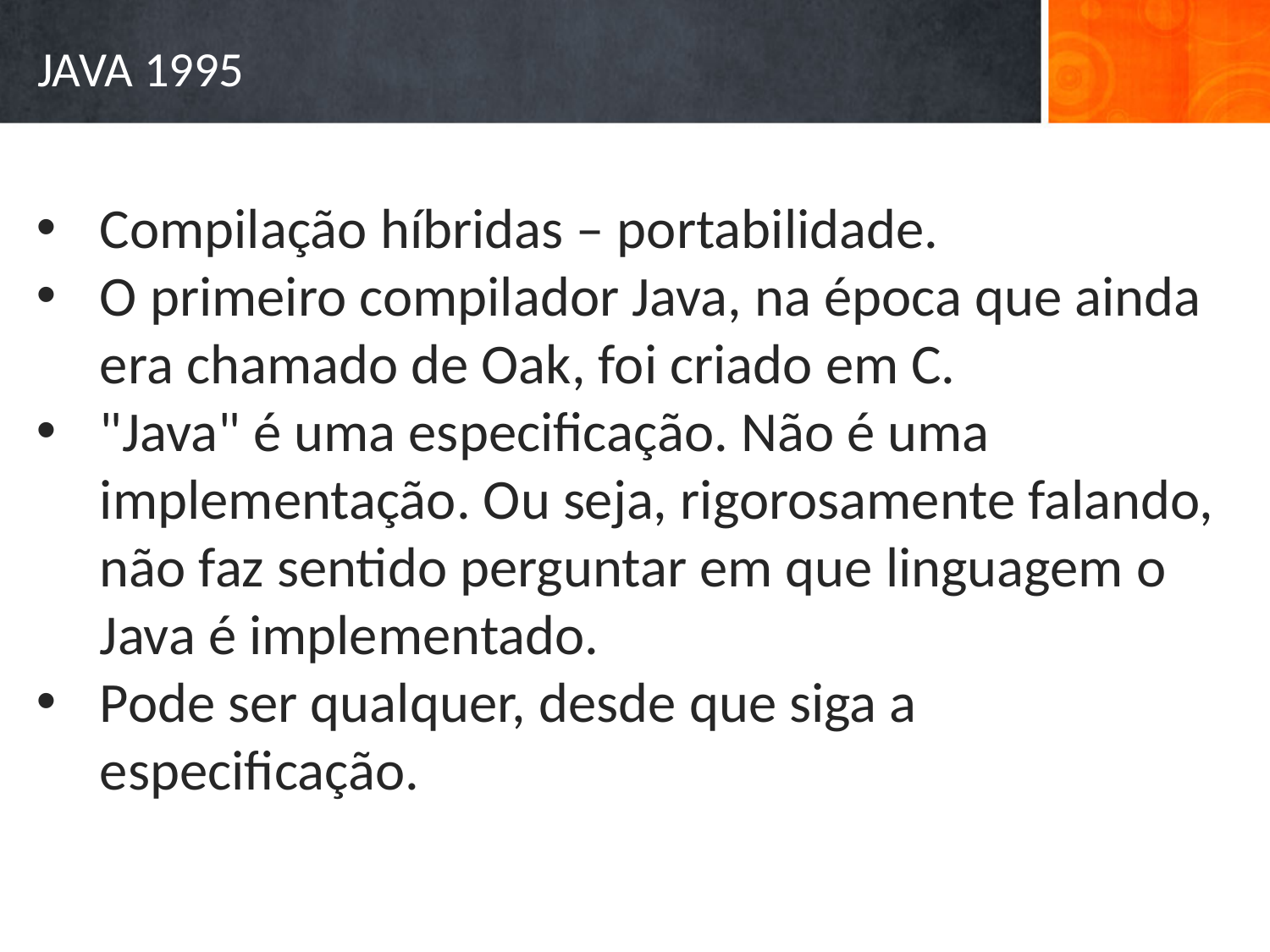

# JAVA 1995
Compilação híbridas – portabilidade.
O primeiro compilador Java, na época que ainda era chamado de Oak, foi criado em C.
"Java" é uma especificação. Não é uma implementação. Ou seja, rigorosamente falando, não faz sentido perguntar em que linguagem o Java é implementado.
Pode ser qualquer, desde que siga a especificação.